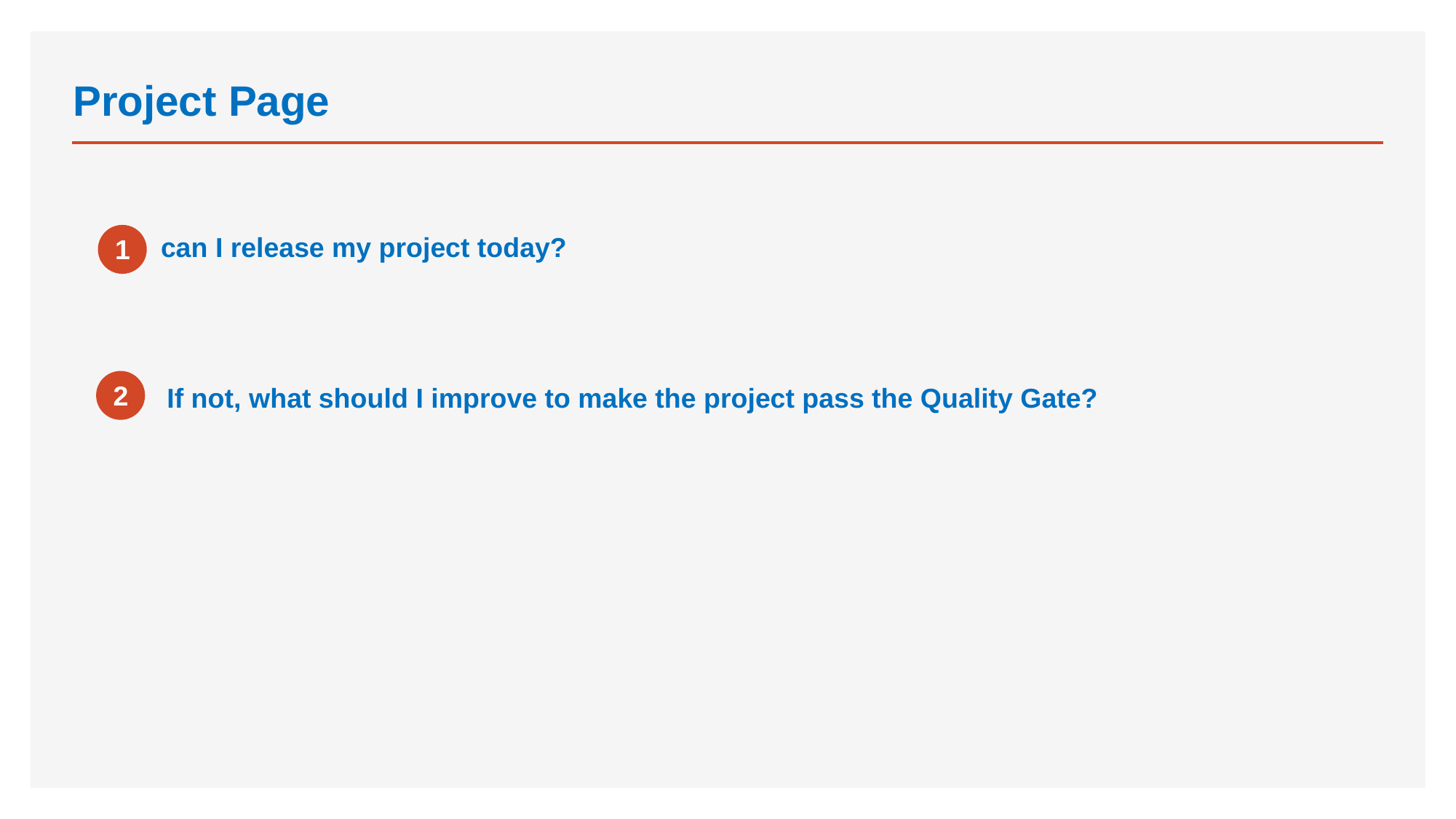

# Project Page

1
can I release my project today?

2
If not, what should I improve to make the project pass the Quality Gate?